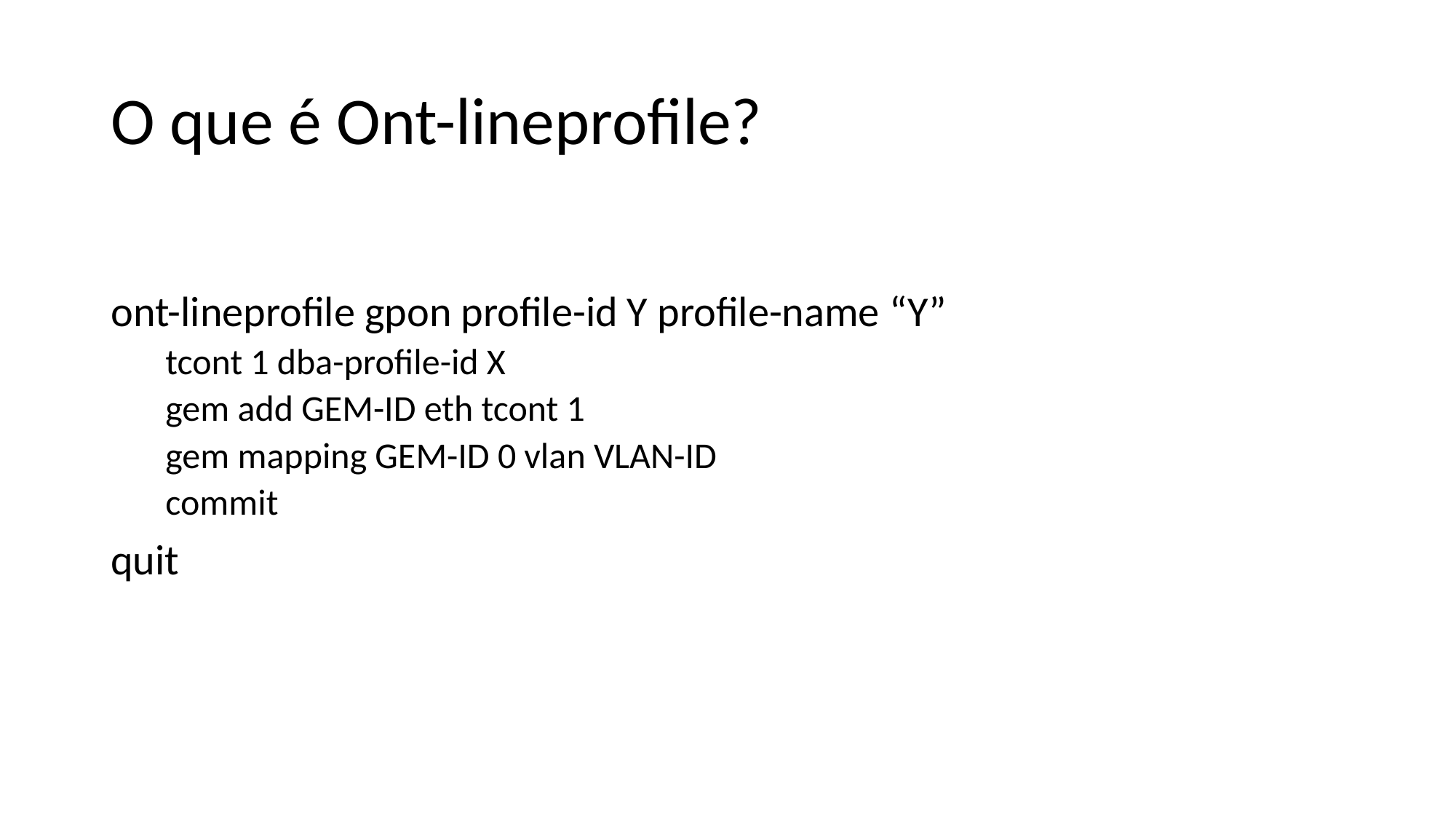

# O que é Ont-lineprofile?

ont-lineprofile gpon profile-id Y profile-name “Y”
tcont 1 dba-profile-id X
gem add GEM-ID eth tcont 1
gem mapping GEM-ID 0 vlan VLAN-ID
commit
quit